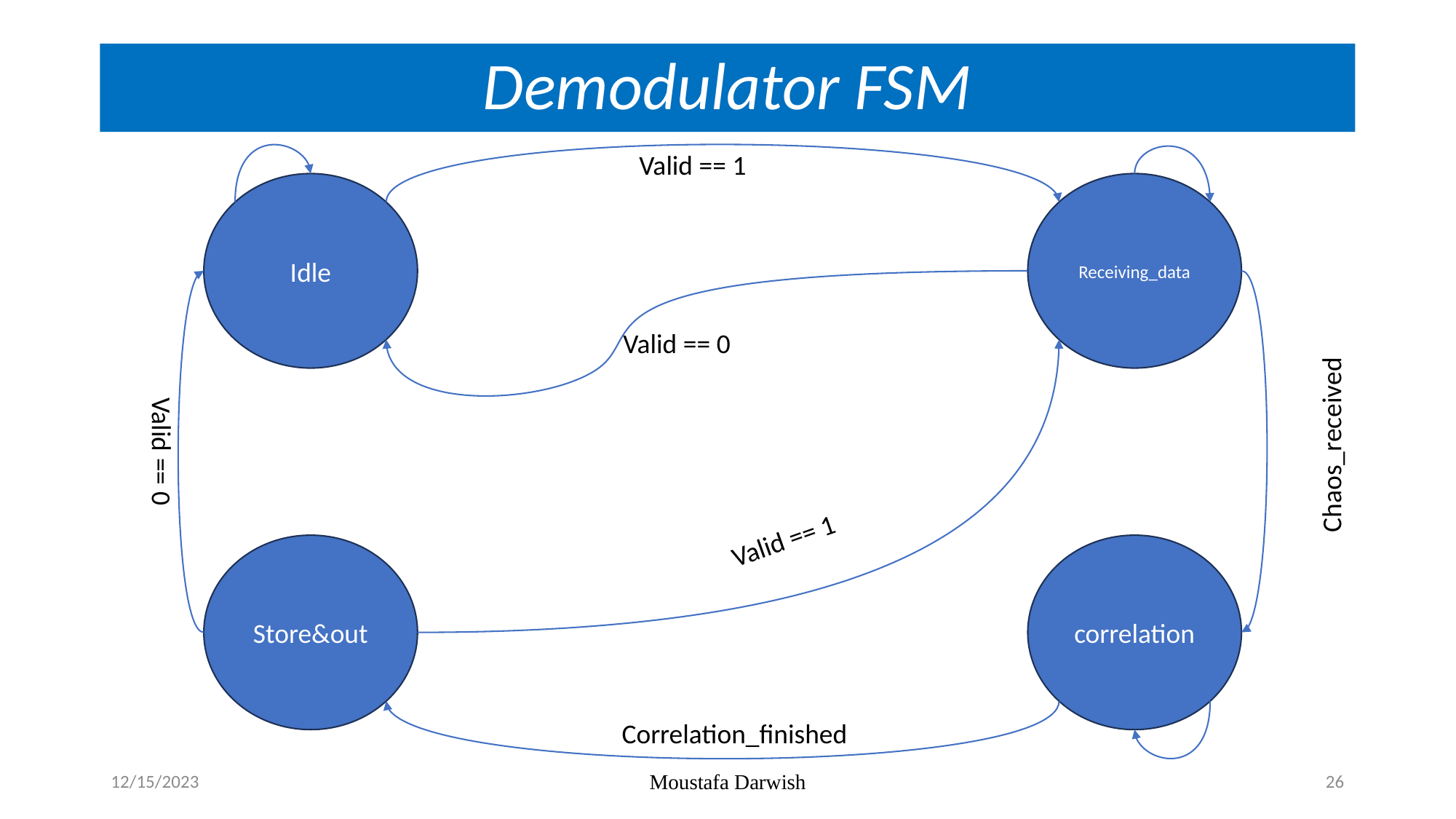

# Demodulator FSM
Valid == 1
Receiving_data
Idle
Valid == 0
Chaos_received
Valid == 0
Valid == 1
Store&out
correlation
Correlation_finished
12/15/2023
Moustafa Darwish
26